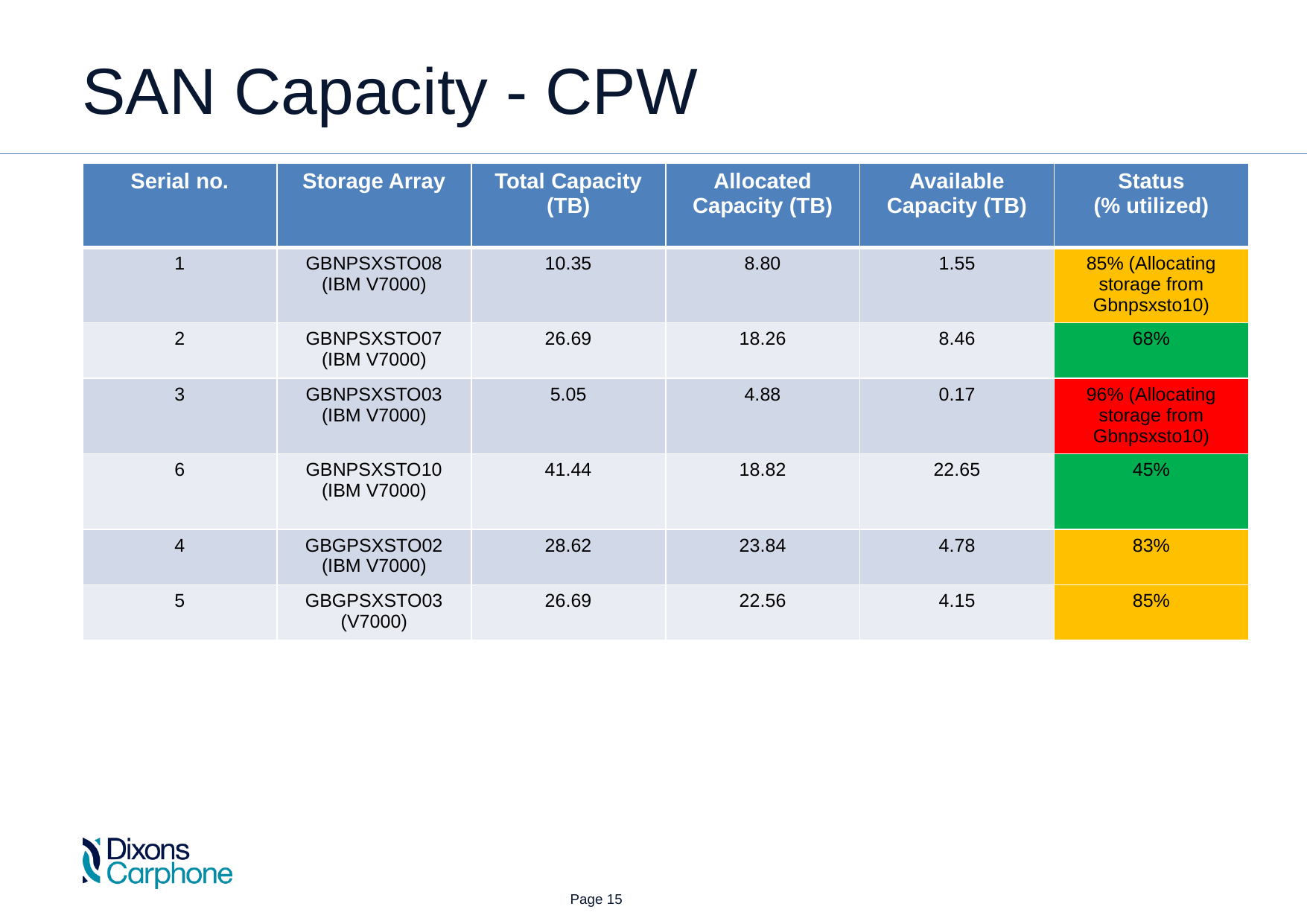

SAN Capacity - CPW
| Serial no. | Storage Array | Total Capacity (TB) | Allocated Capacity (TB) | Available Capacity (TB) | Status (% utilized) |
| --- | --- | --- | --- | --- | --- |
| 1 | GBNPSXSTO08 (IBM V7000) | 10.35 | 8.80 | 1.55 | 85% (Allocating storage from Gbnpsxsto10) |
| 2 | GBNPSXSTO07 (IBM V7000) | 26.69 | 18.26 | 8.46 | 68% |
| 3 | GBNPSXSTO03 (IBM V7000) | 5.05 | 4.88 | 0.17 | 96% (Allocating storage from Gbnpsxsto10) |
| 6 | GBNPSXSTO10 (IBM V7000) | 41.44 | 18.82 | 22.65 | 45% |
| 4 | GBGPSXSTO02 (IBM V7000) | 28.62 | 23.84 | 4.78 | 83% |
| 5 | GBGPSXSTO03 (V7000) | 26.69 | 22.56 | 4.15 | 85% |
 Page 15